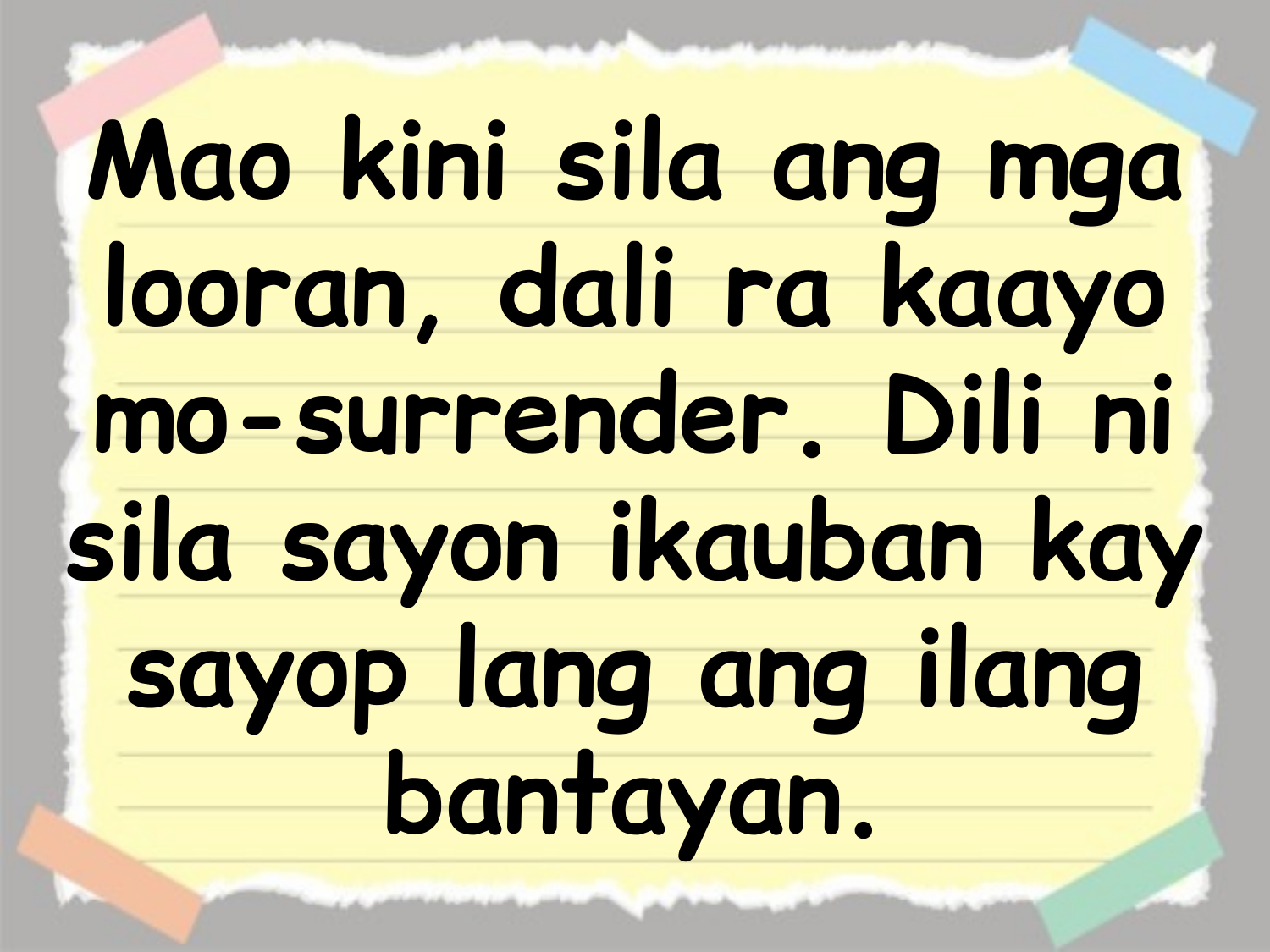

Mao kini sila ang mga looran, dali ra kaayo mo-surrender. Dili ni sila sayon ikauban kay sayop lang ang ilang bantayan.